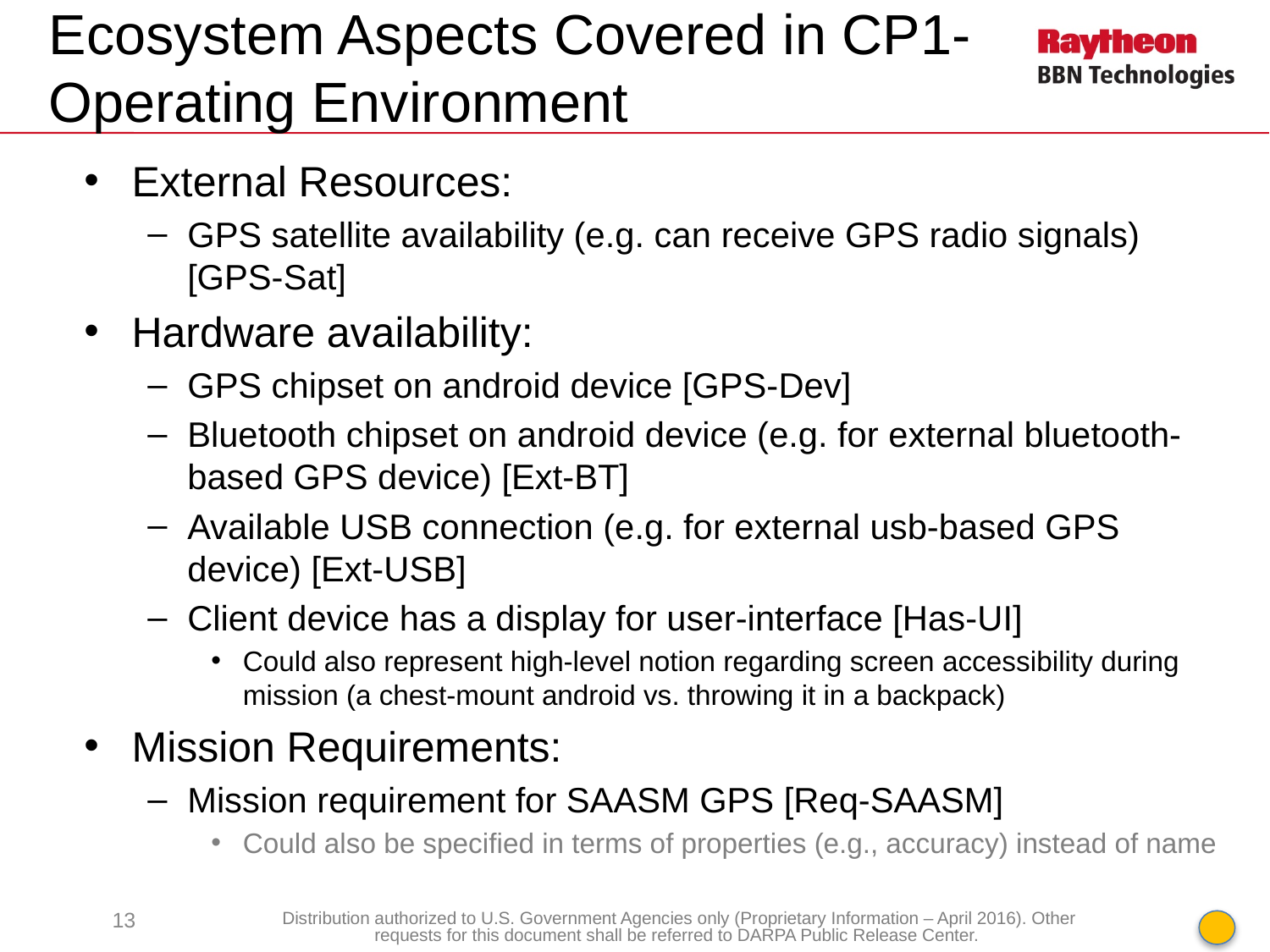

# Ecosystem Aspects Covered in CP1- Operating Environment
External Resources:
GPS satellite availability (e.g. can receive GPS radio signals) [GPS-Sat]
Hardware availability:
GPS chipset on android device [GPS-Dev]
Bluetooth chipset on android device (e.g. for external bluetooth-based GPS device) [Ext-BT]
Available USB connection (e.g. for external usb-based GPS device) [Ext-USB]
Client device has a display for user-interface [Has-UI]
Could also represent high-level notion regarding screen accessibility during mission (a chest-mount android vs. throwing it in a backpack)
Mission Requirements:
Mission requirement for SAASM GPS [Req-SAASM]
Could also be specified in terms of properties (e.g., accuracy) instead of name

13